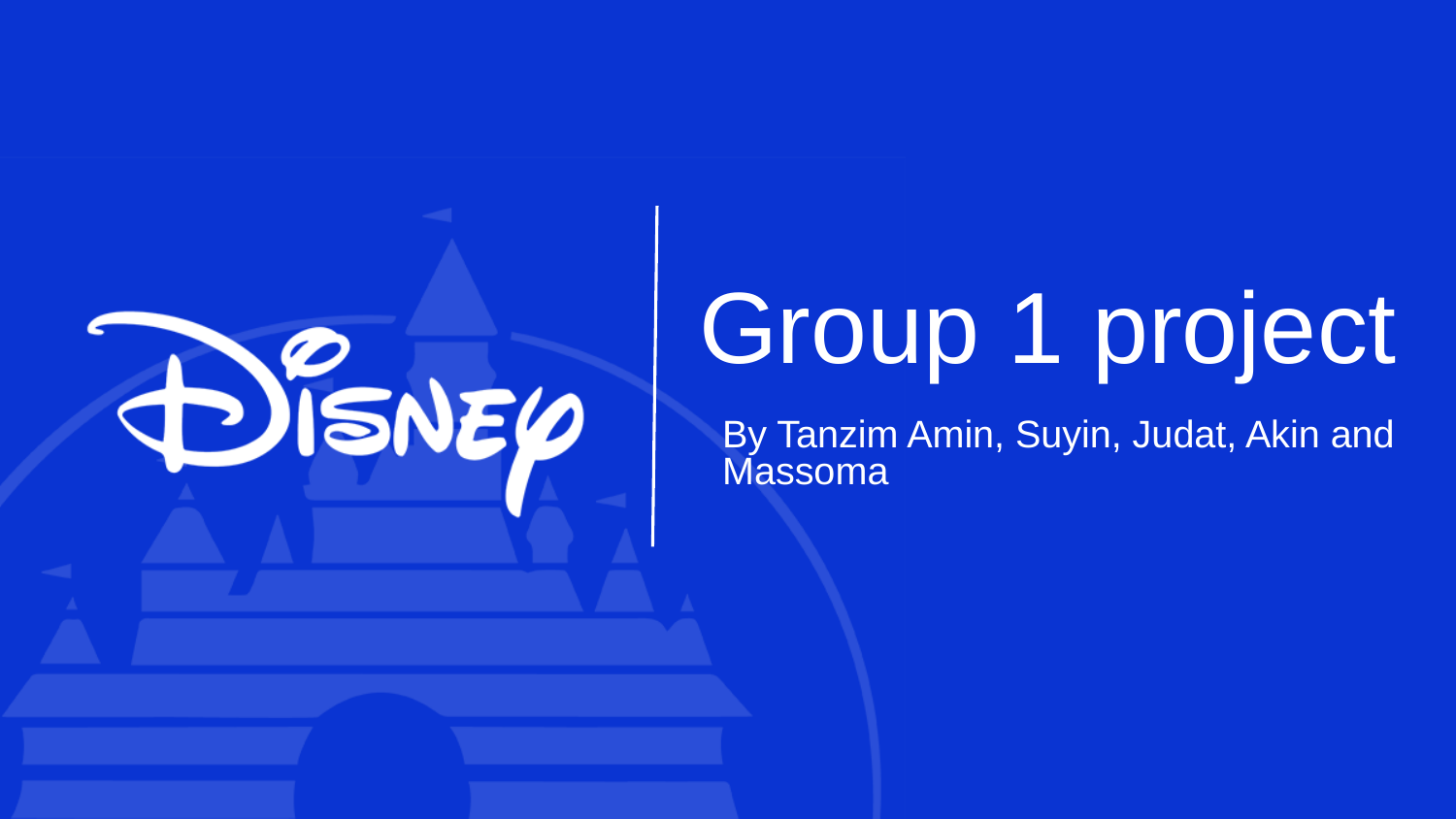

# Group 1 project
By Tanzim Amin, Suyin, Judat, Akin and Massoma